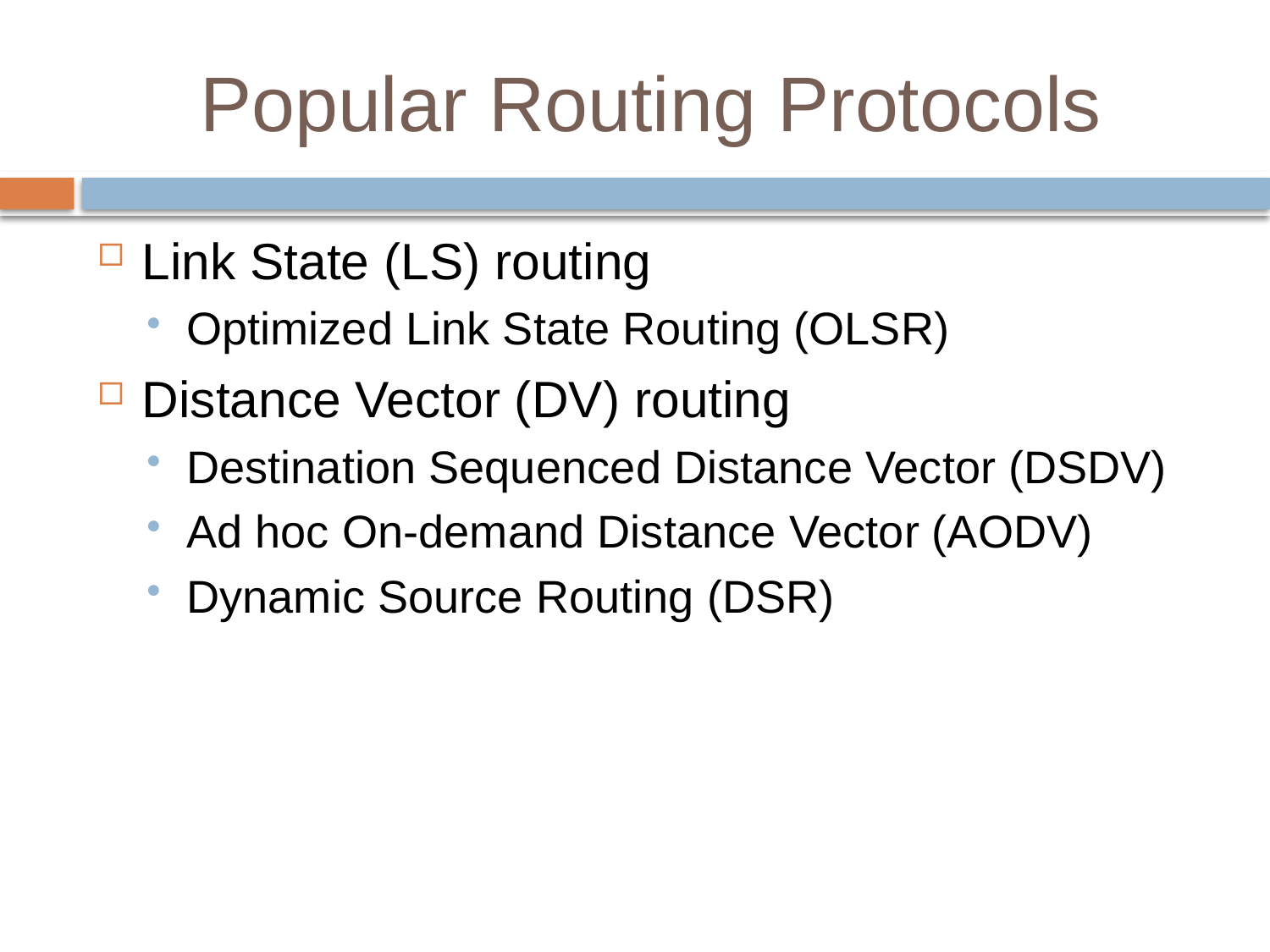

# Popular Routing Protocols
Link State (LS) routing
Optimized Link State Routing (OLSR)
Distance Vector (DV) routing
Destination Sequenced Distance Vector (DSDV)
Ad hoc On-demand Distance Vector (AODV)
Dynamic Source Routing (DSR)